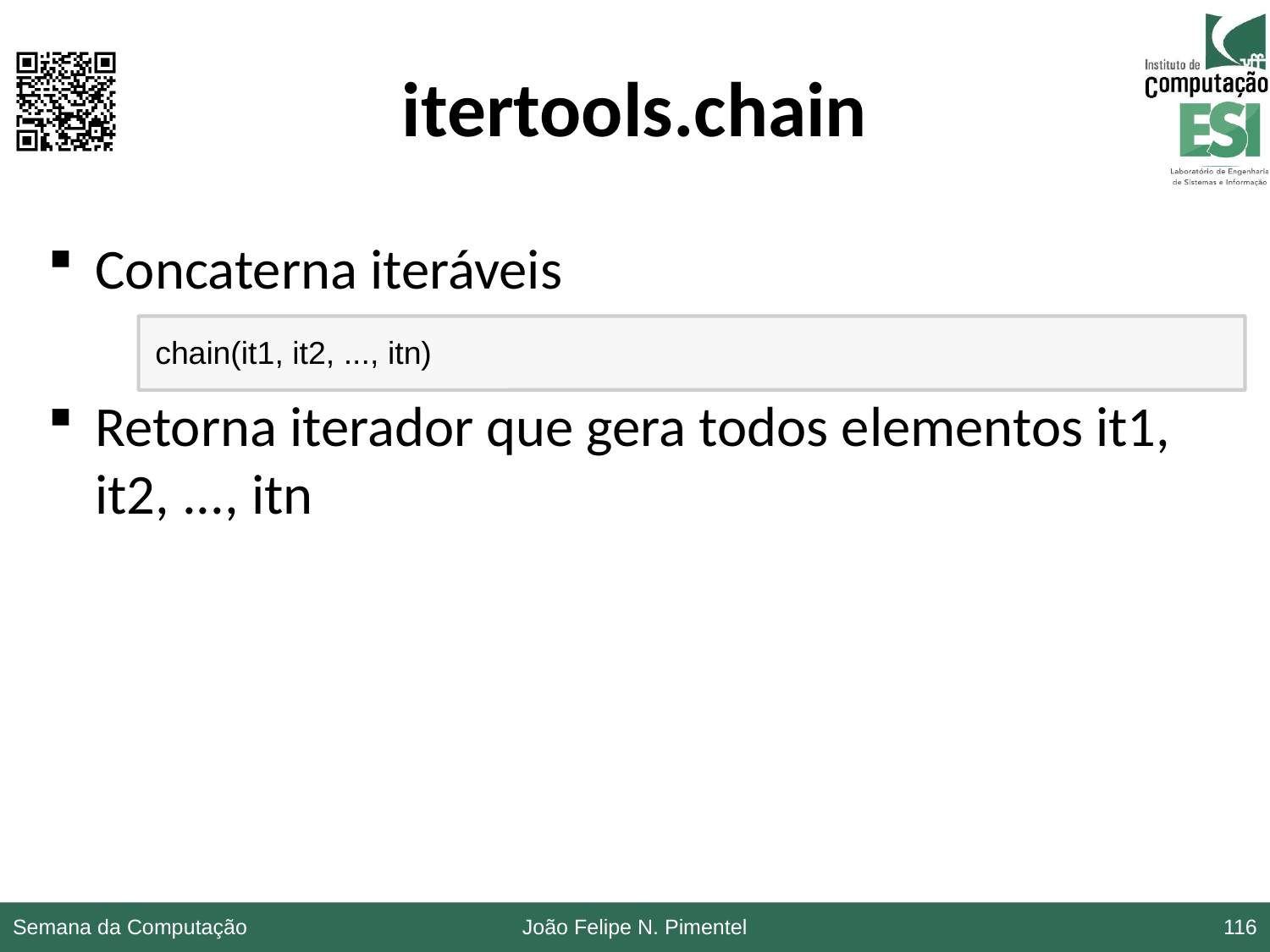

# itertools.chain
Concaterna iteráveis

Retorna iterador que gera todos elementos it1, it2, ..., itn
chain(it1, it2, ..., itn)
Semana da Computação
João Felipe N. Pimentel
116